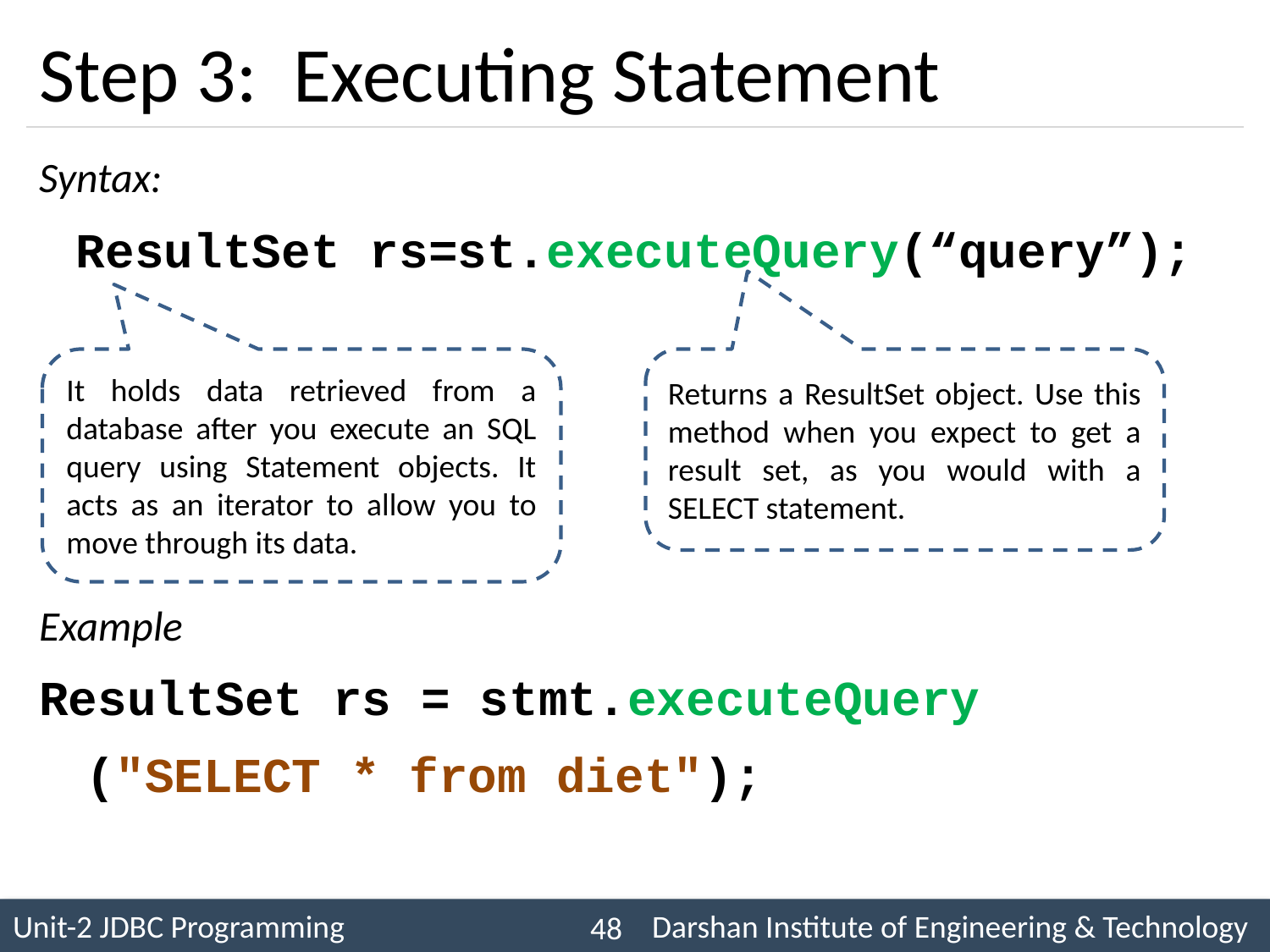

# Step 3:	Executing Statement
Syntax:
ResultSet rs=st.executeQuery(“query”);

Example
ResultSet rs = stmt.executeQuery
					("SELECT * from diet");

It holds data retrieved from a database after you execute an SQL query using Statement objects. It acts as an iterator to allow you to move through its data.
Returns a ResultSet object. Use this method when you expect to get a result set, as you would with a SELECT statement.
48